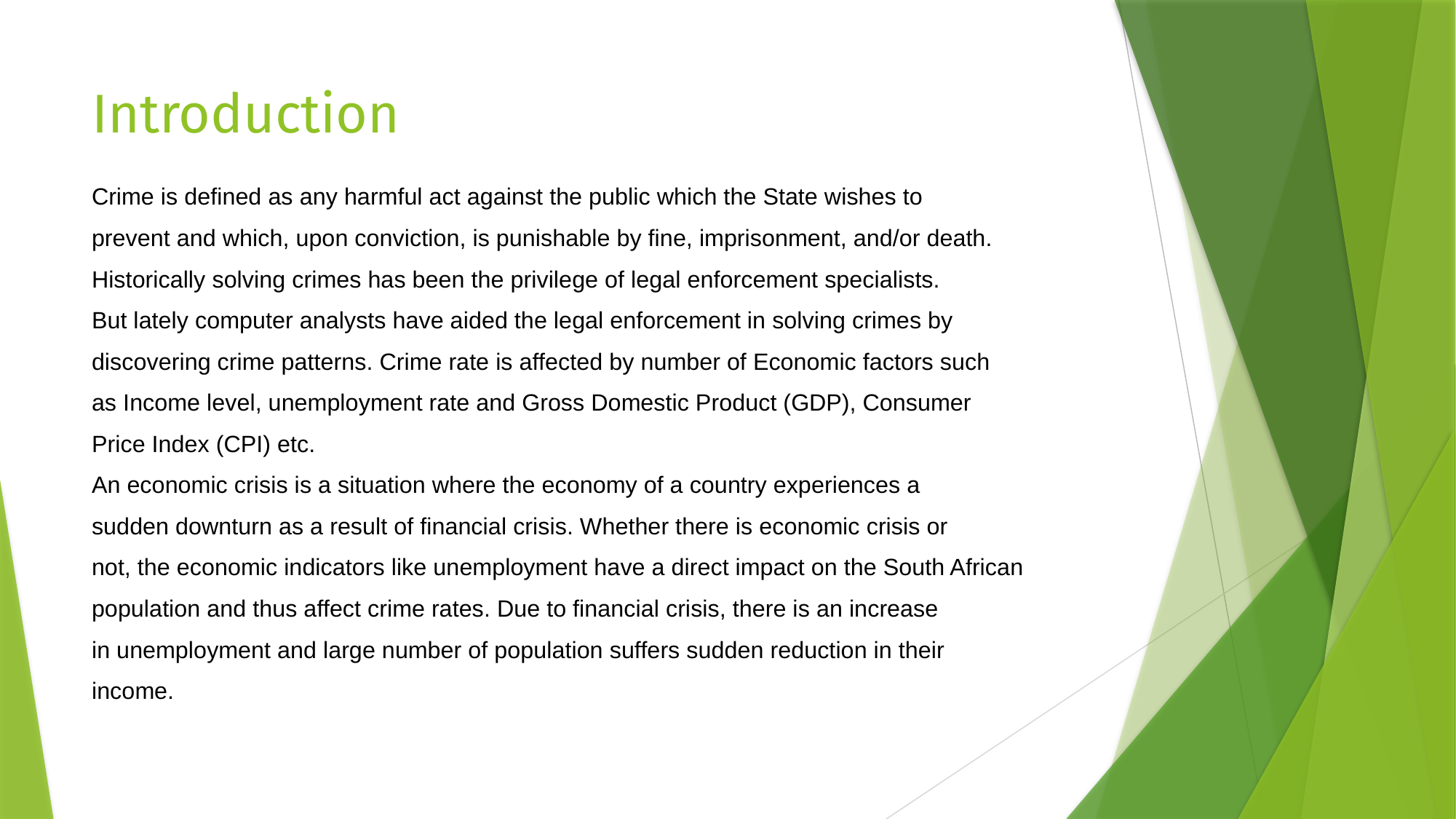

# Introduction
Crime is deﬁned as any harmful act against the public which the State wishes to
prevent and which, upon conviction, is punishable by ﬁne, imprisonment, and/or death.
Historically solving crimes has been the privilege of legal enforcement specialists.
But lately computer analysts have aided the legal enforcement in solving crimes by
discovering crime patterns. Crime rate is affected by number of Economic factors such
as Income level, unemployment rate and Gross Domestic Product (GDP), Consumer
Price Index (CPI) etc.
An economic crisis is a situation where the economy of a country experiences a
sudden downturn as a result of ﬁnancial crisis. Whether there is economic crisis or
not, the economic indicators like unemployment have a direct impact on the South African
population and thus affect crime rates. Due to ﬁnancial crisis, there is an increase
in unemployment and large number of population suffers sudden reduction in their
income.